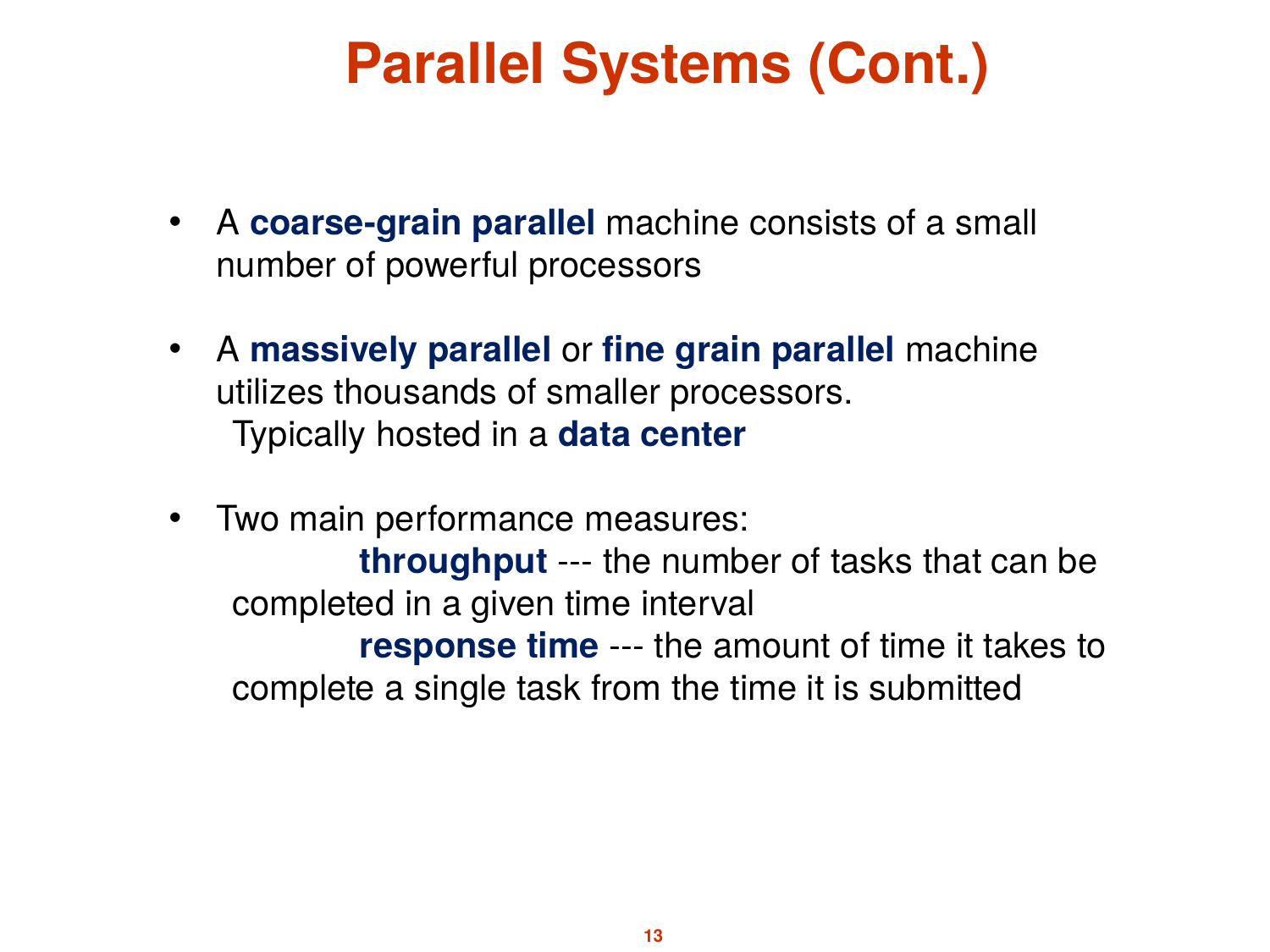

# Parallel Systems (Cont.)
A coarse-grain parallel machine consists of a small number of powerful processors

A massively parallel or fine grain parallel machine utilizes thousands of smaller processors.
Typically hosted in a data center

Two main performance measures:
	throughput --- the number of tasks that can be 	completed in a given time interval
	response time --- the amount of time it takes to 	complete a single task from the time it is submitted